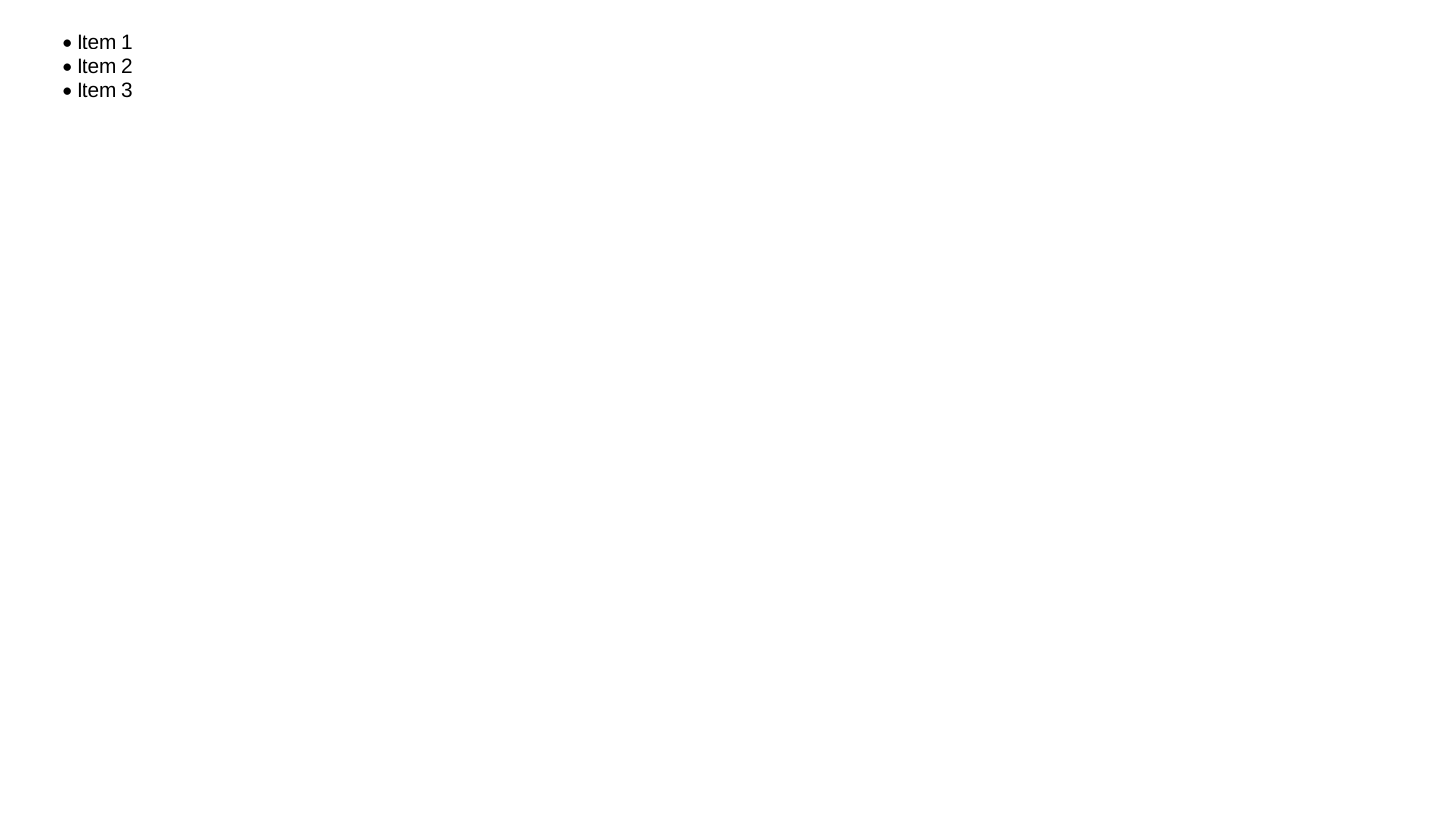

• Item 1
• Item 2
• Item 3